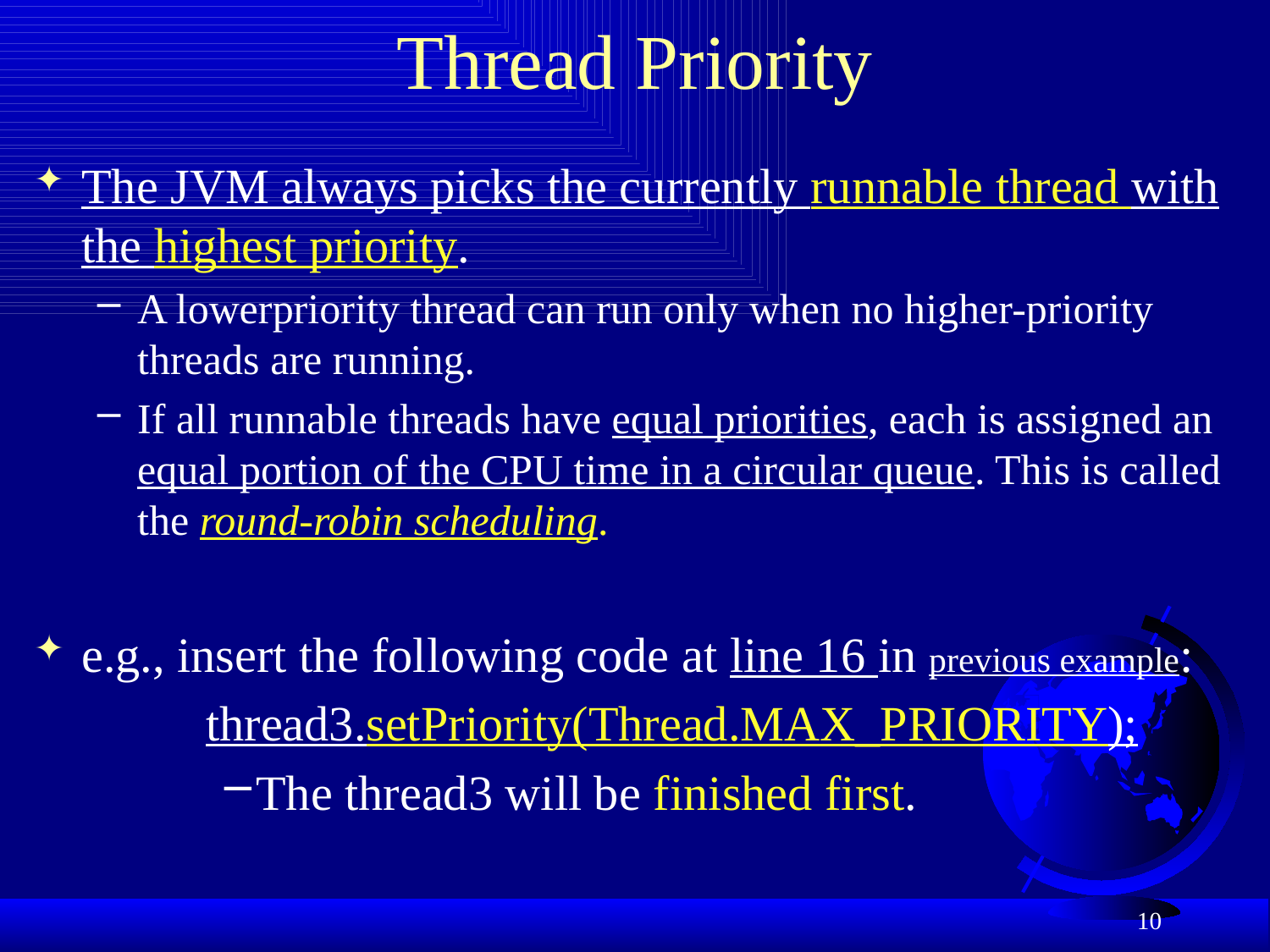

# Thread Priority
The JVM always picks the currently runnable thread with the highest priority.
A lowerpriority thread can run only when no higher-priority threads are running.
If all runnable threads have equal priorities, each is assigned an equal portion of the CPU time in a circular queue. This is called the round-robin scheduling.

e.g., insert the following code at line 16 in previous example:
              thread3.setPriority(Thread.MAX_PRIORITY);
The thread3 will be finished first.

10